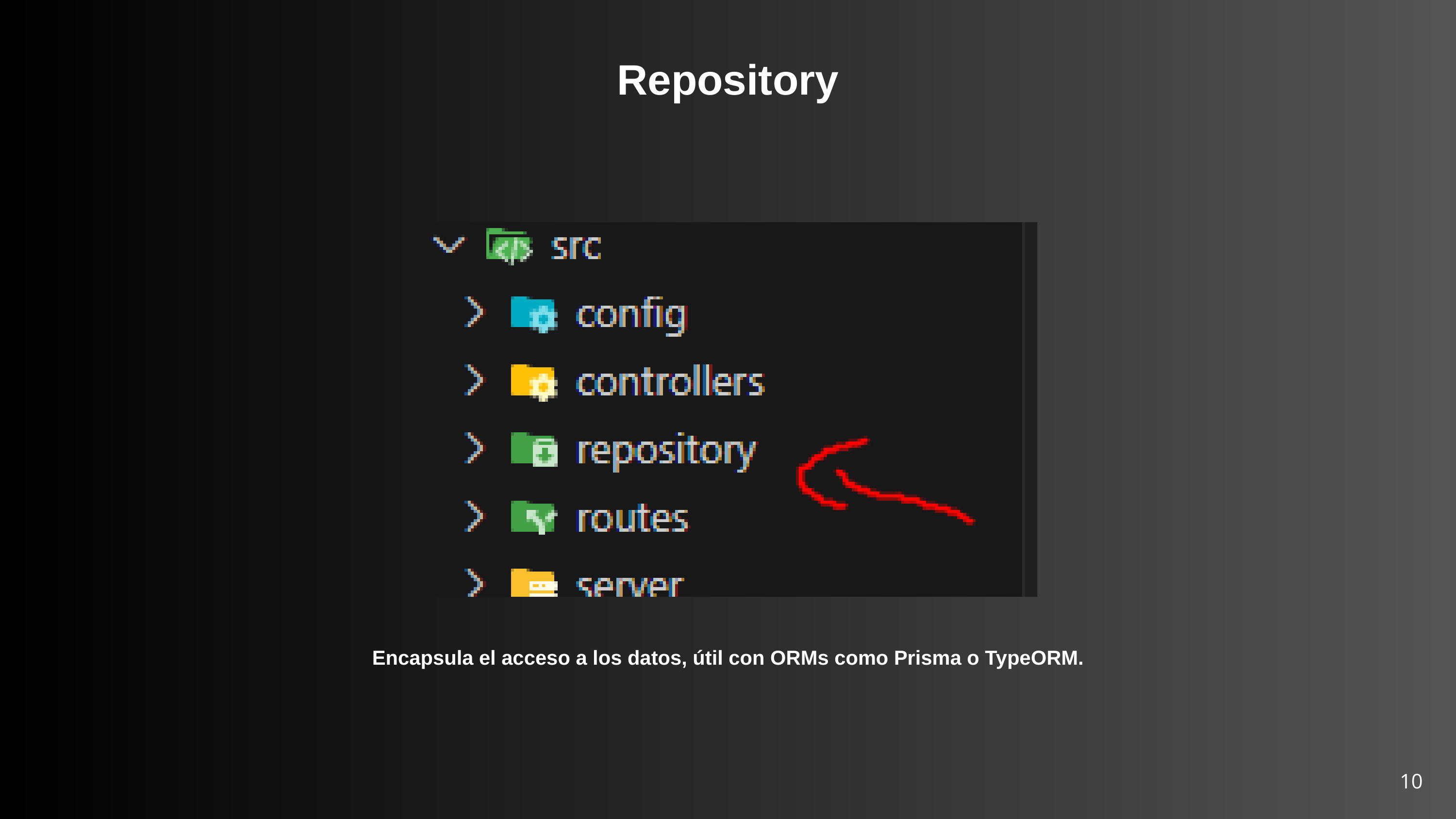

Repository

Encapsula el acceso a los datos, útil con ORMs como Prisma o TypeORM.
10